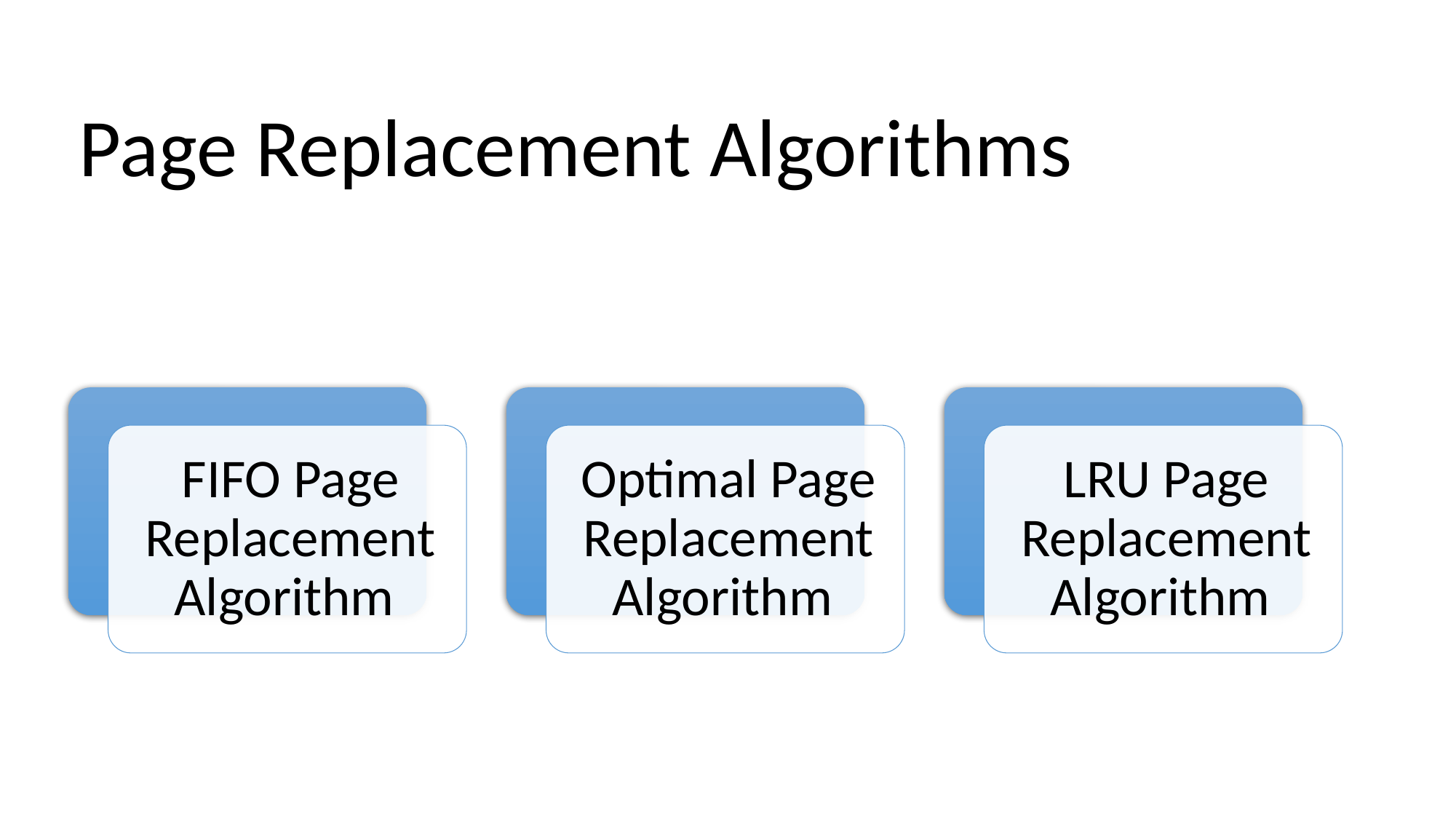

# Page Replacement Algorithms
FIFO Page Replacement Algorithm
Optimal Page Replacement Algorithm
LRU Page Replacement Algorithm